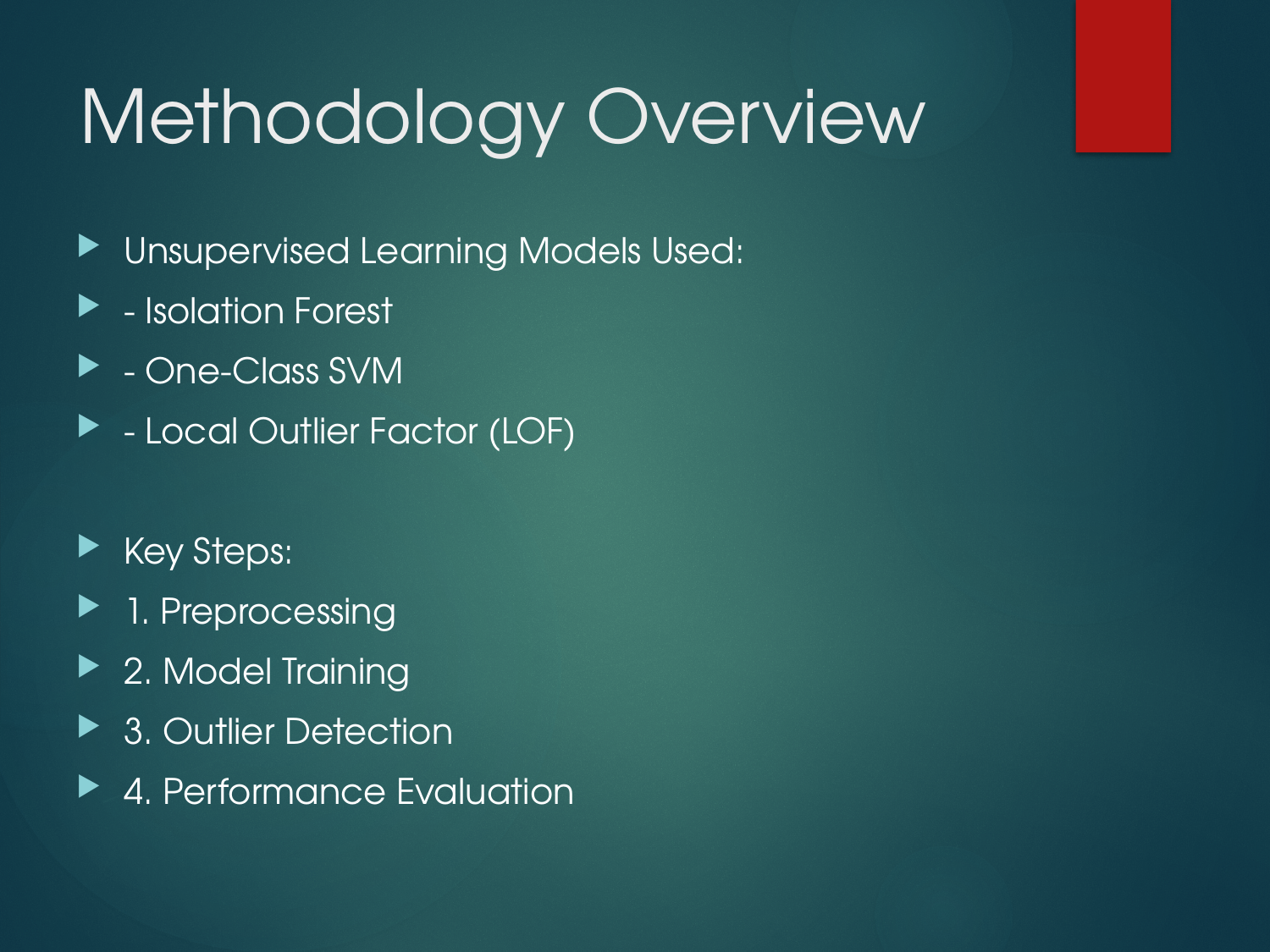

# Methodology Overview
Unsupervised Learning Models Used:
- Isolation Forest
- One-Class SVM
- Local Outlier Factor (LOF)

Key Steps:
1. Preprocessing
2. Model Training
3. Outlier Detection
4. Performance Evaluation